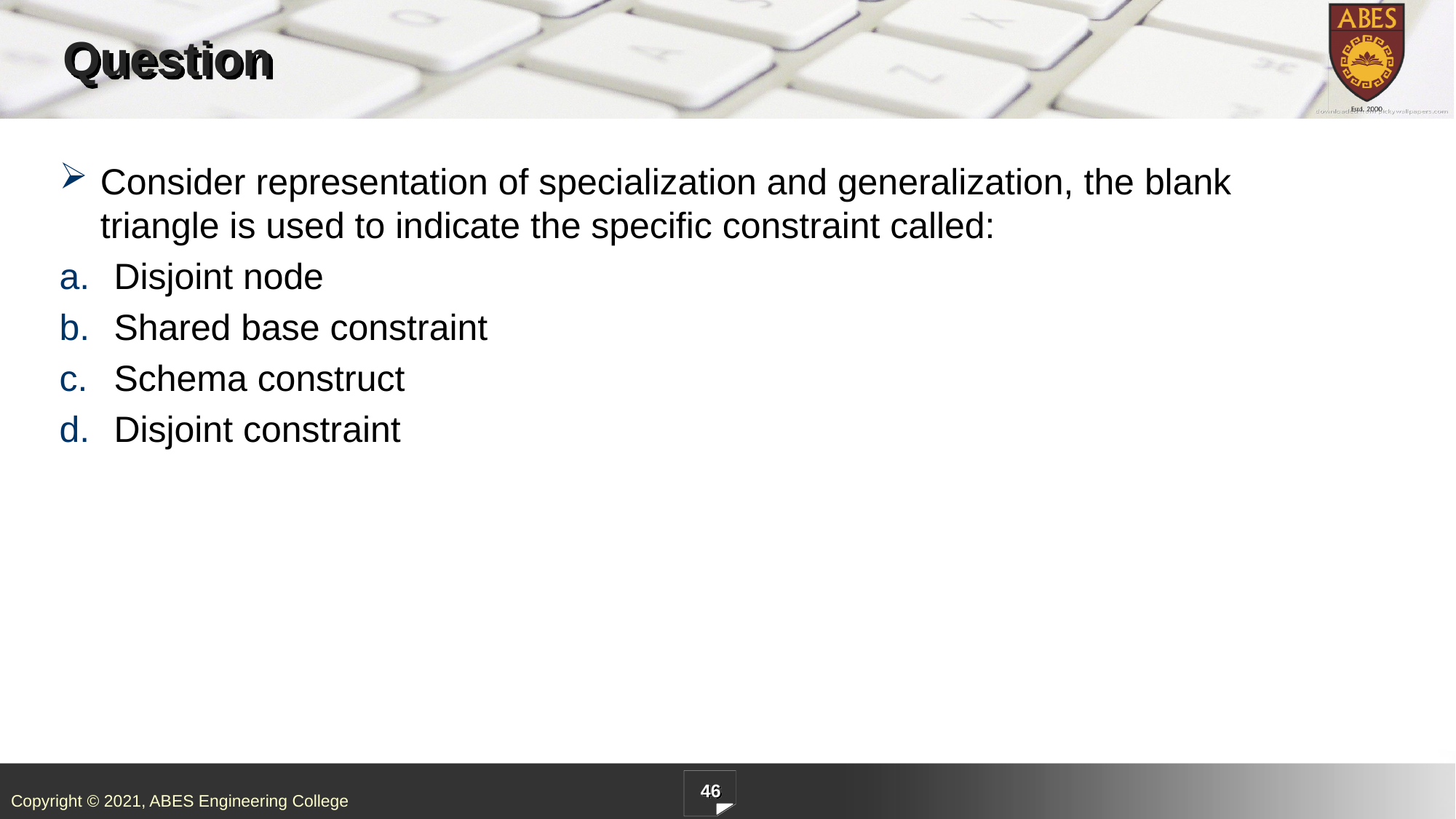

# Question
Consider representation of specialization and generalization, the blank triangle is used to indicate the specific constraint called:
Disjoint node
Shared base constraint
Schema construct
Disjoint constraint
46